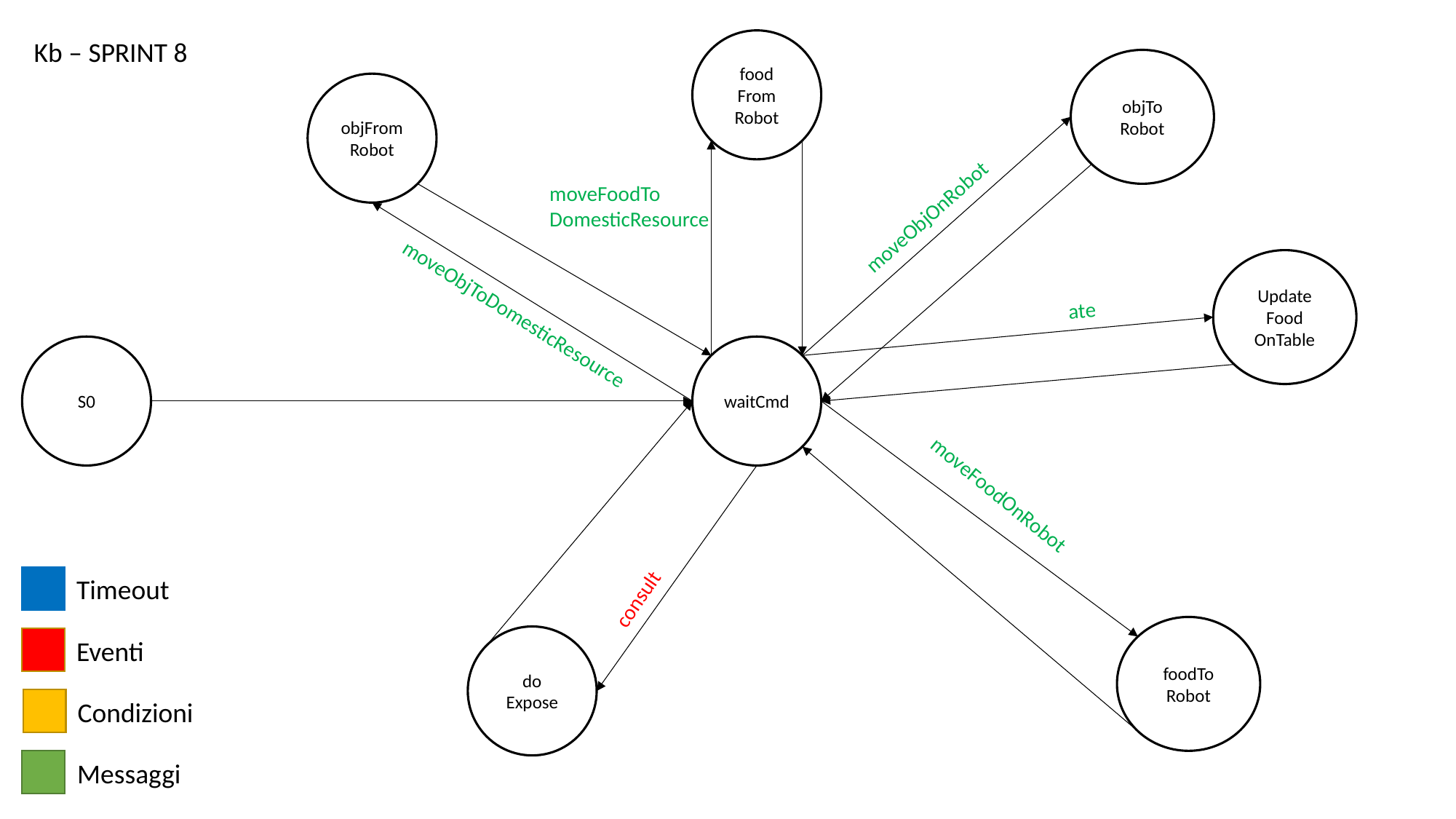

Kb – SPRINT 8
food From Robot
objTo Robot
objFromRobot
moveFoodTo
DomesticResource
moveObjOnRobot
Update
Food
OnTable
ate
moveObjToDomesticResource
S0
waitCmd
moveFoodOnRobot

Timeout
consult
foodTo Robot
do
Expose

Eventi

Condizioni

Messaggi